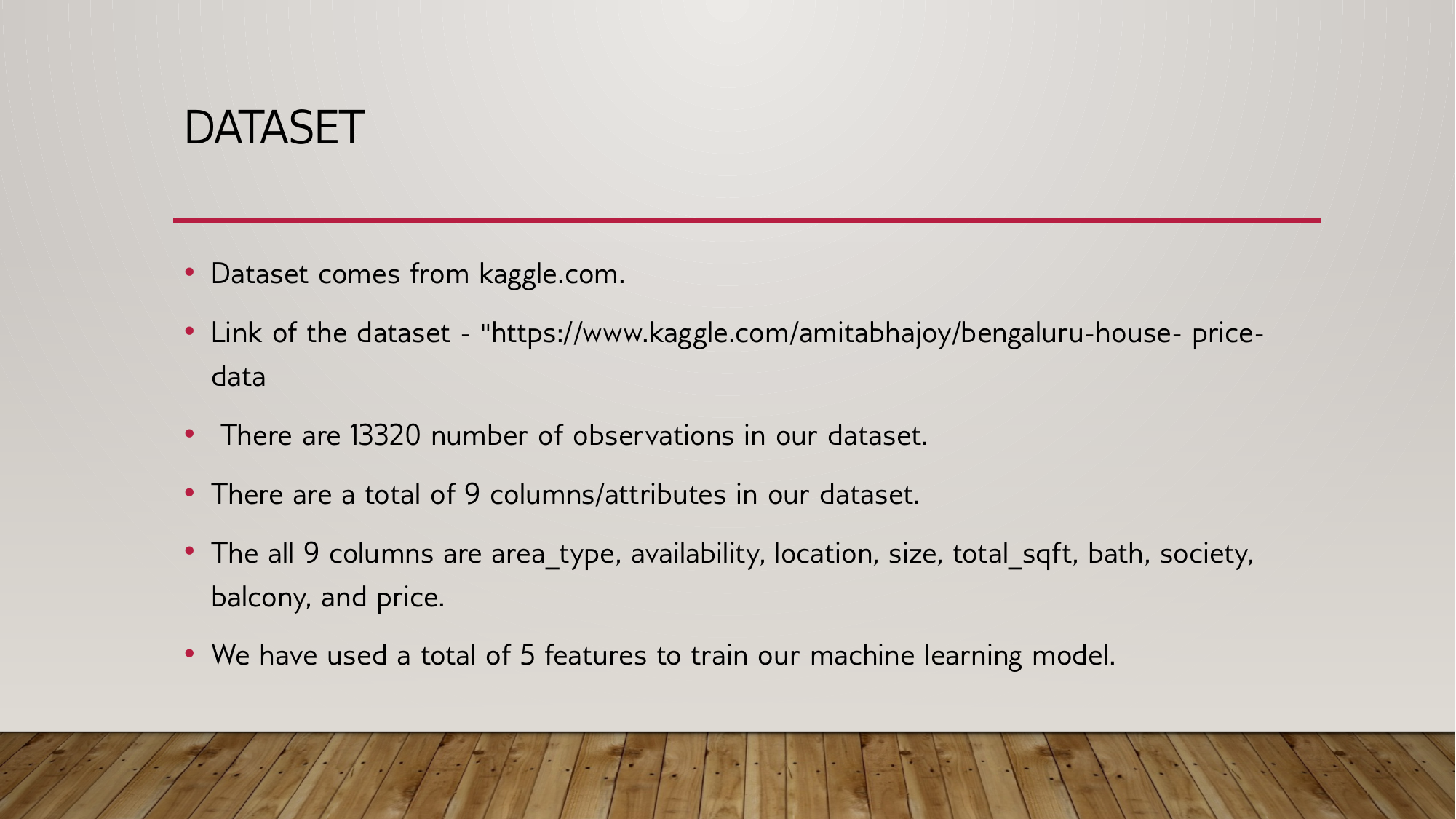

# Dataset
Dataset comes from kaggle.com.
Link of the dataset - "https://www.kaggle.com/amitabhajoy/bengaluru-house- price-data
 There are 13320 number of observations in our dataset.
There are a total of 9 columns/attributes in our dataset.
The all 9 columns are area_type, availability, location, size, total_sqft, bath, society, balcony, and price.
We have used a total of 5 features to train our machine learning model.